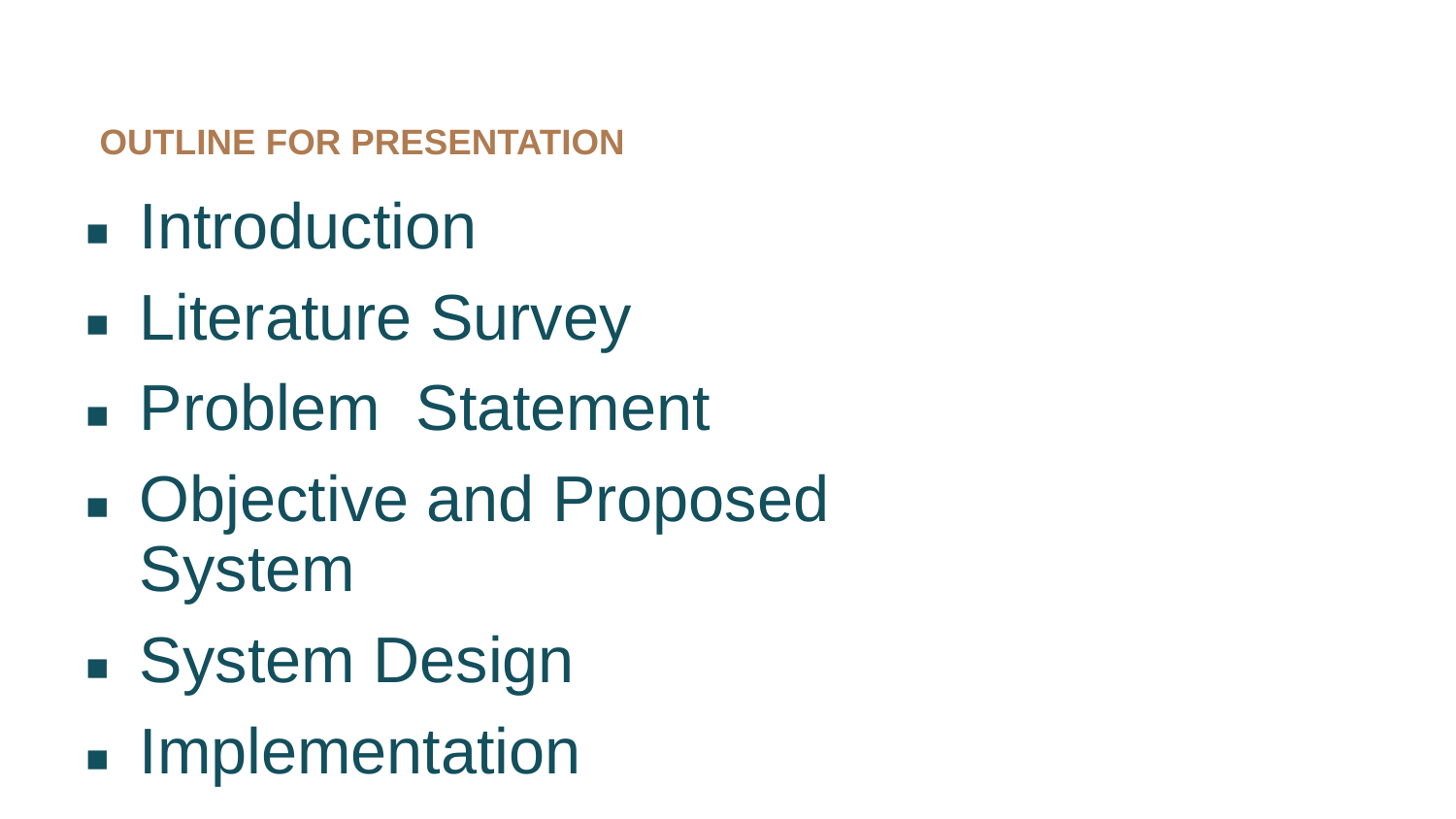

# OUTLINE FOR PRESENTATION
Introduction
Literature Survey
Problem  Statement
Objective and Proposed System
System Design
Implementation